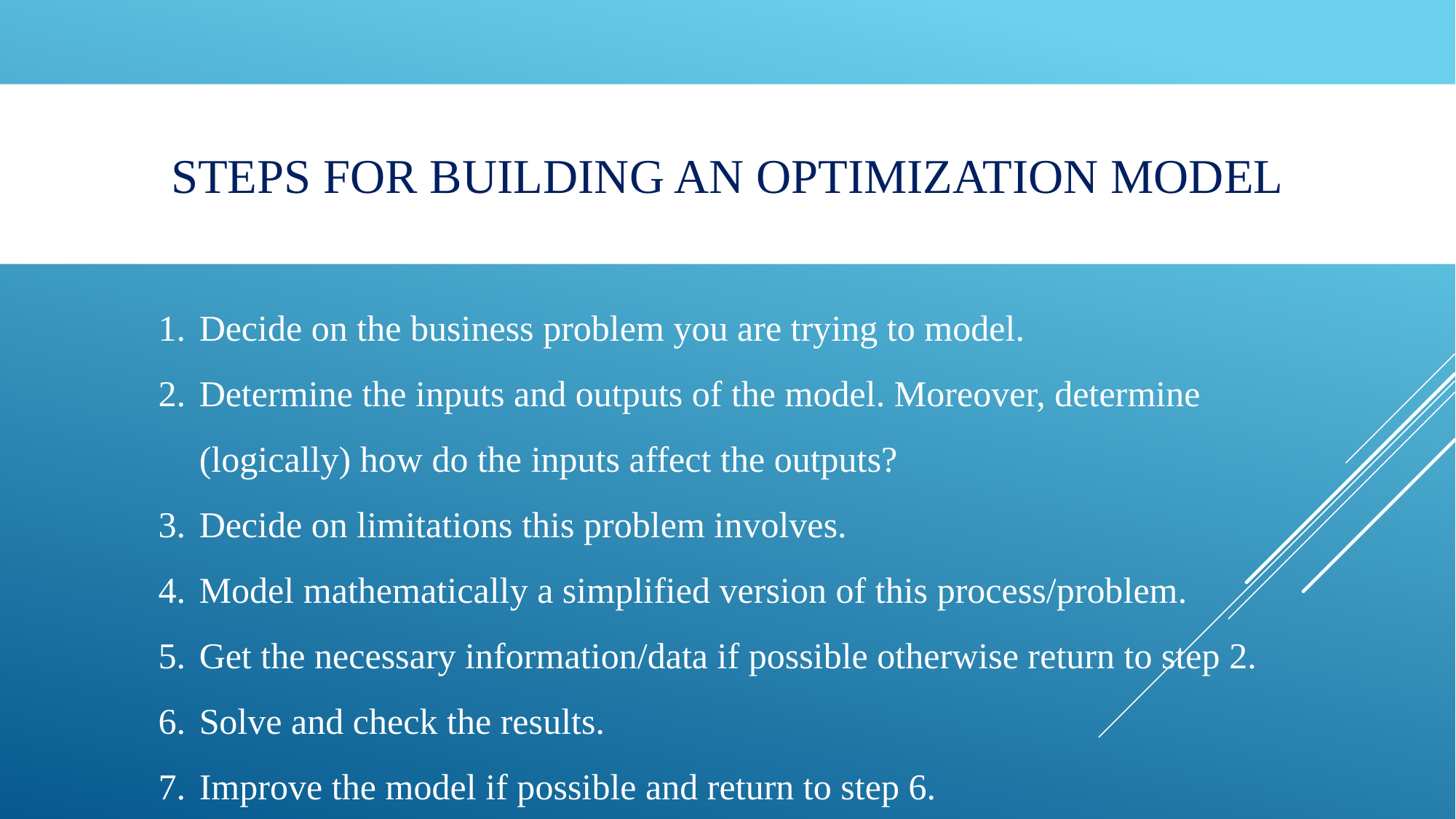

Steps for building an optimization model
Decide on the business problem you are trying to model.
Determine the inputs and outputs of the model. Moreover, determine (logically) how do the inputs affect the outputs?
Decide on limitations this problem involves.
Model mathematically a simplified version of this process/problem.
Get the necessary information/data if possible otherwise return to step 2.
Solve and check the results.
Improve the model if possible and return to step 6.